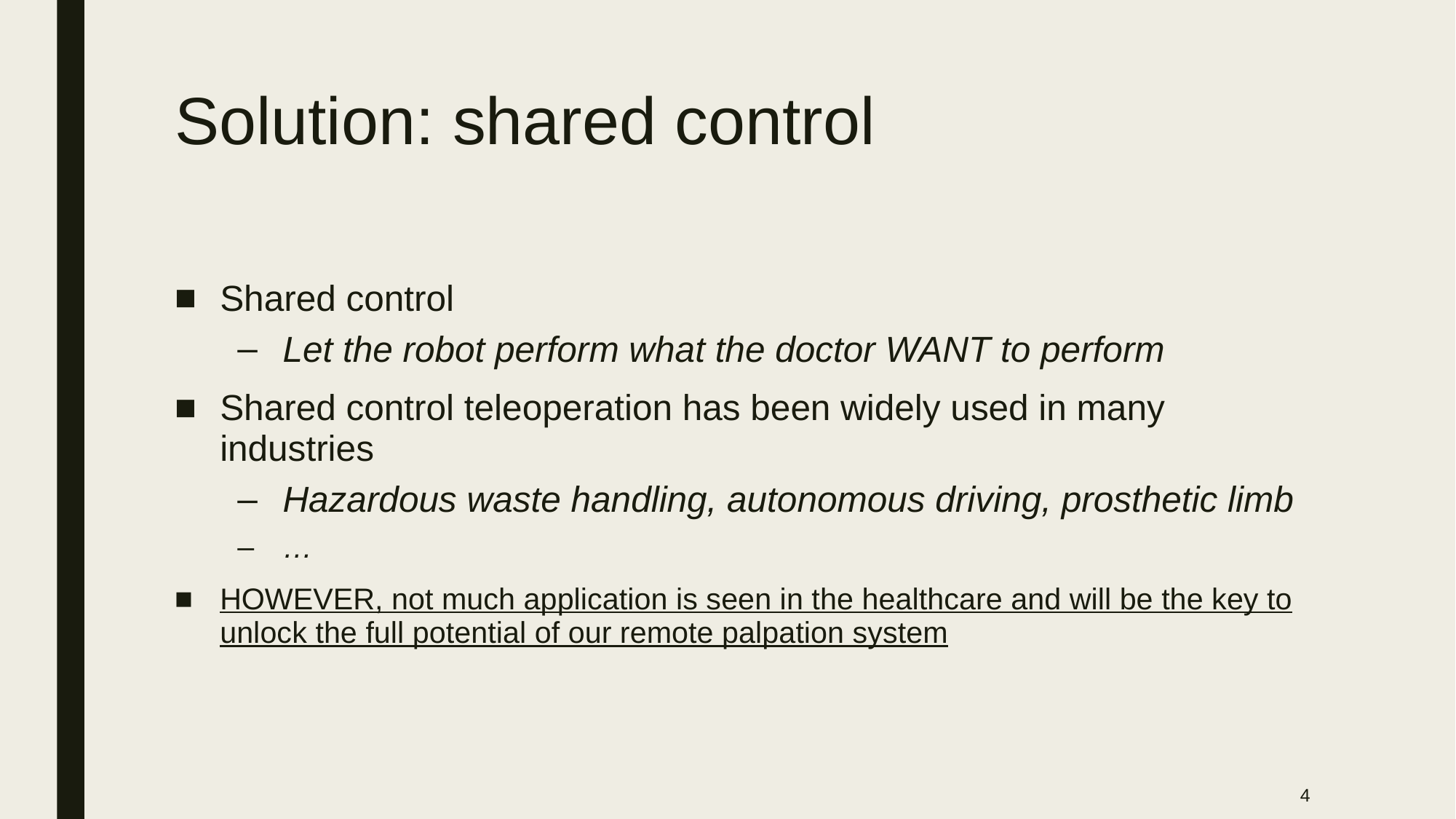

# Solution: shared control
Shared control
Let the robot perform what the doctor WANT to perform
Shared control teleoperation has been widely used in many industries
Hazardous waste handling, autonomous driving, prosthetic limb
…
HOWEVER, not much application is seen in the healthcare and will be the key to unlock the full potential of our remote palpation system
4